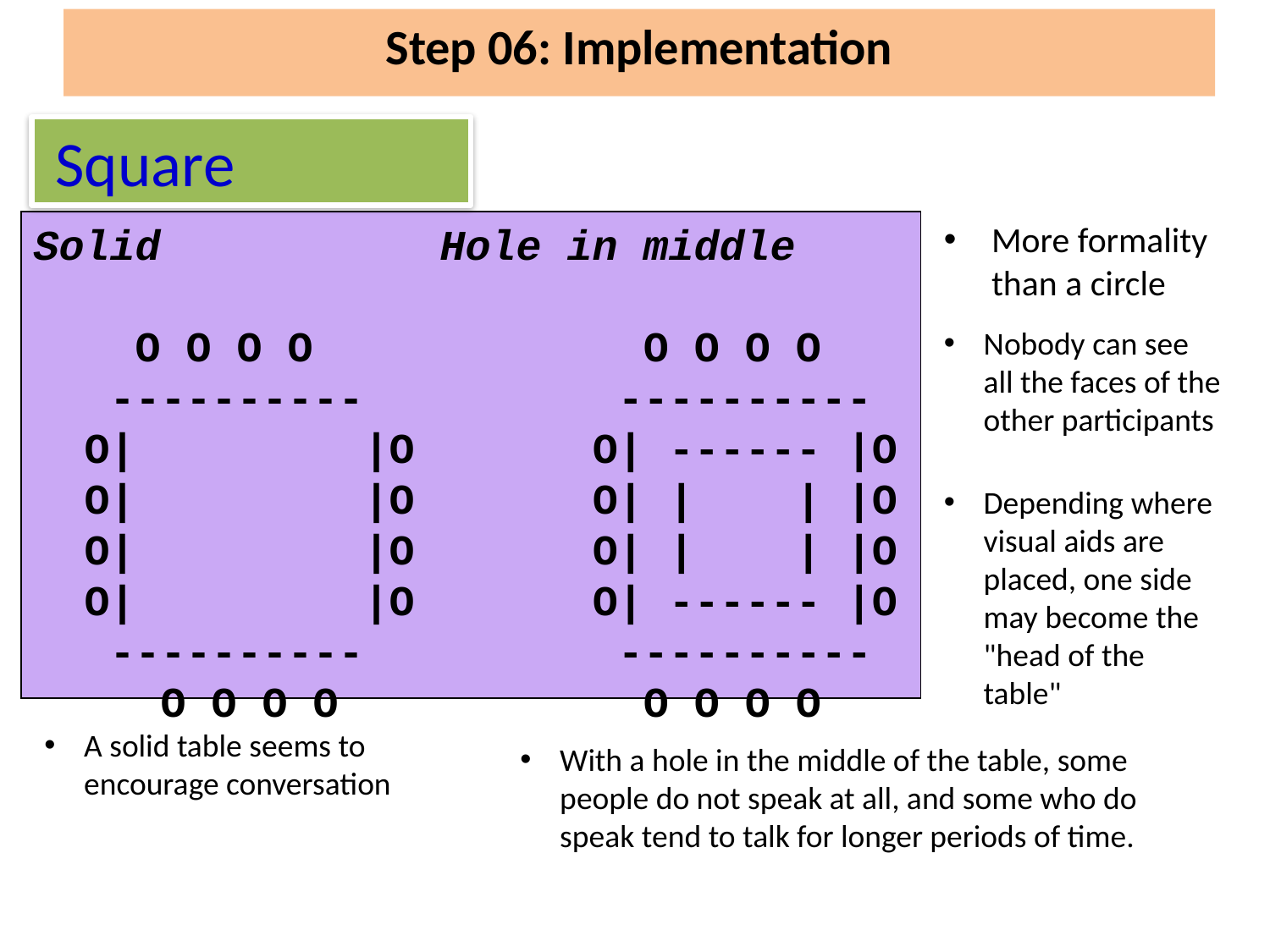

Step 06: Implementation
 Square
Solid           Hole in middle
    O O O O             O O O O
   ----------          ----------
  O|         |O       O| ------ |O
  O|         |O       O| |    | |O
  O|         |O       O| |    | |O
  O|         |O       O| ------ |O
   ----------          ----------
     O O O O            O O O O
More formality than a circle
Nobody can see all the faces of the other participants
Depending where visual aids are placed, one side may become the "head of the table"

A solid table seems to encourage conversation
With a hole in the middle of the table, some people do not speak at all, and some who do speak tend to talk for longer periods of time.